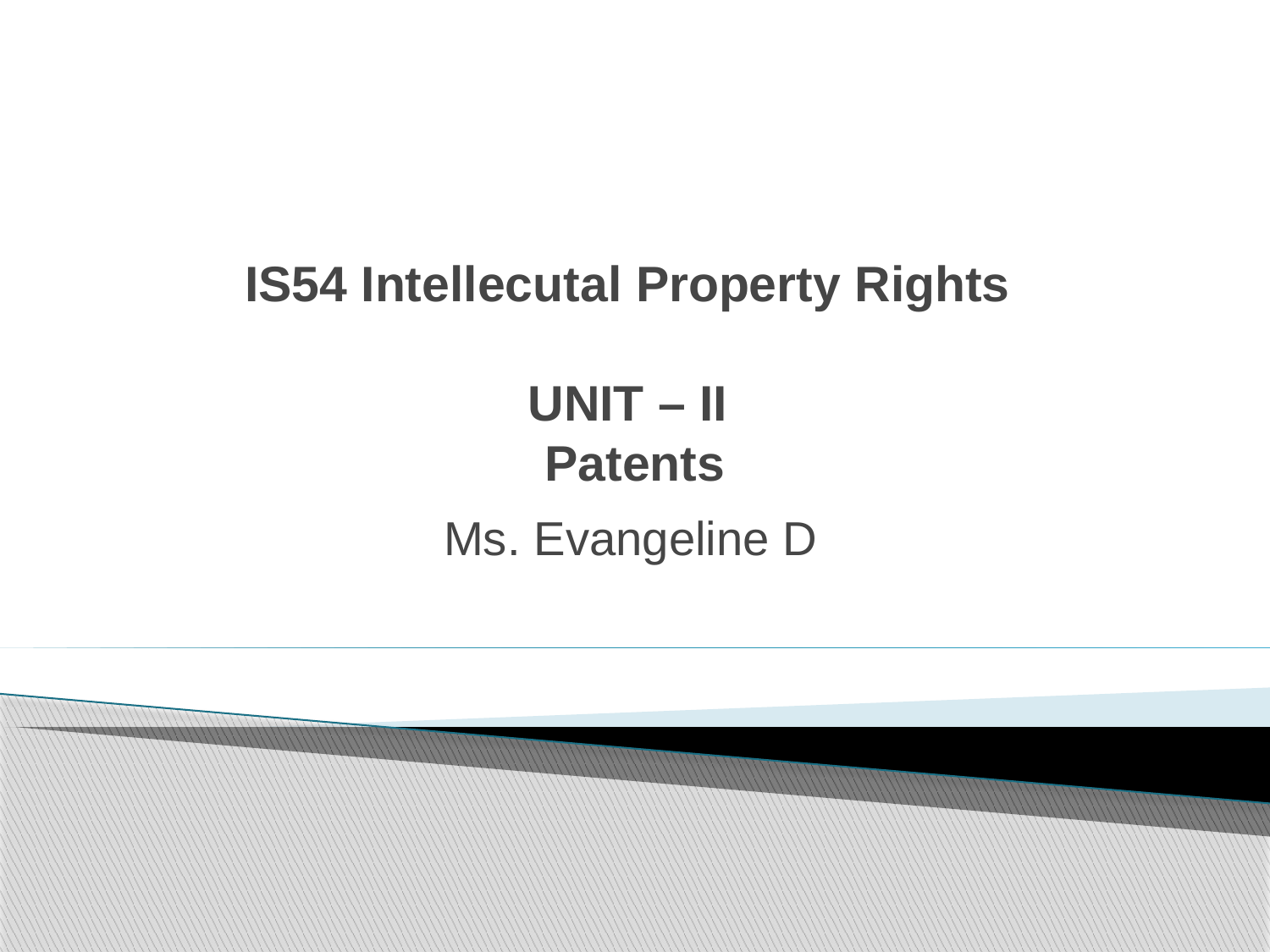

# IS54 Intellecutal Property Rights UNIT – II Patents
Ms. Evangeline D